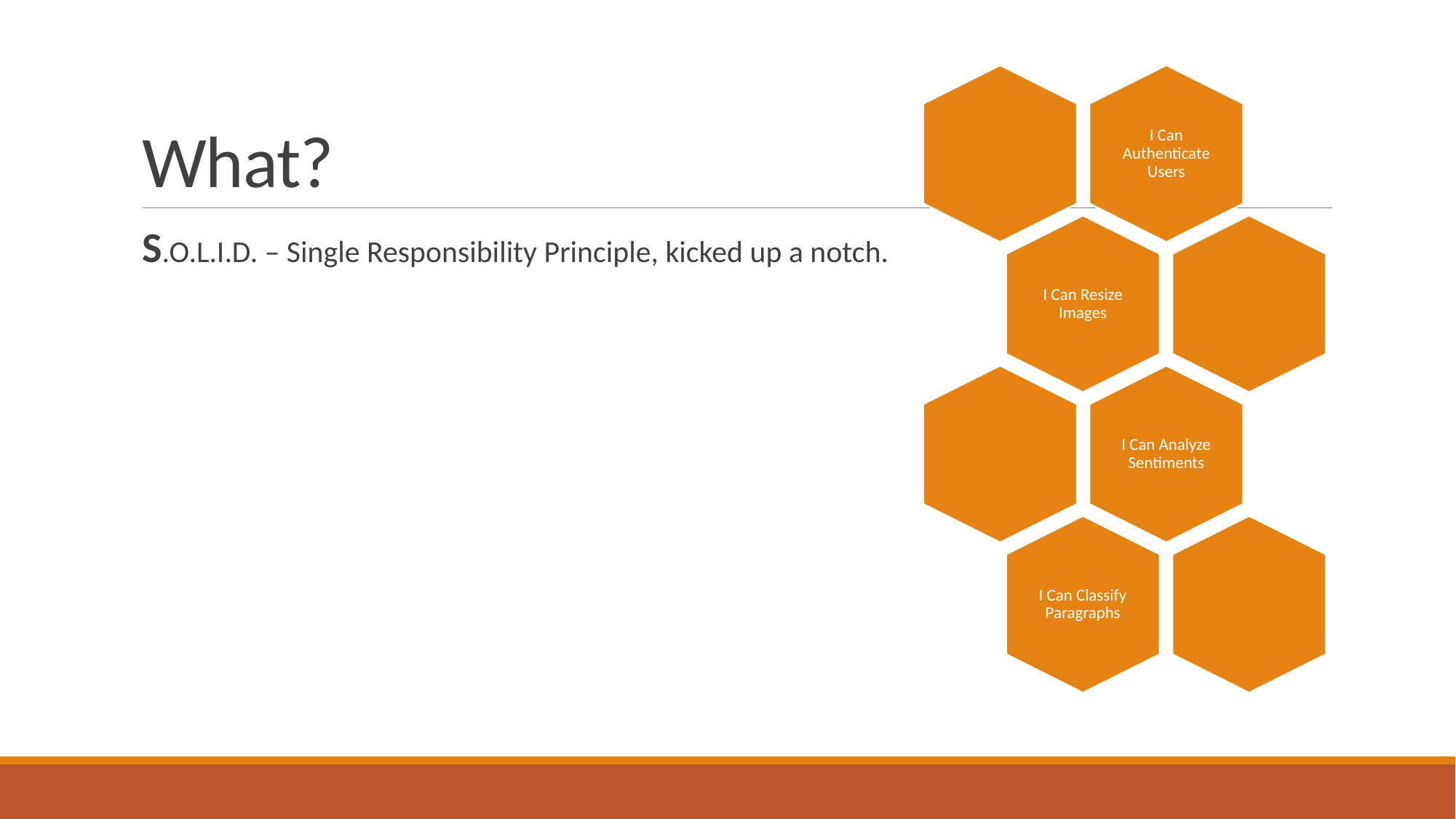

# What?
I Can Authenticate Users

I Can Resize Images

I Can Analyze Sentiments

I Can Classify Paragraphs

S.O.L.I.D. – Single Responsibility Principle, kicked up a notch.